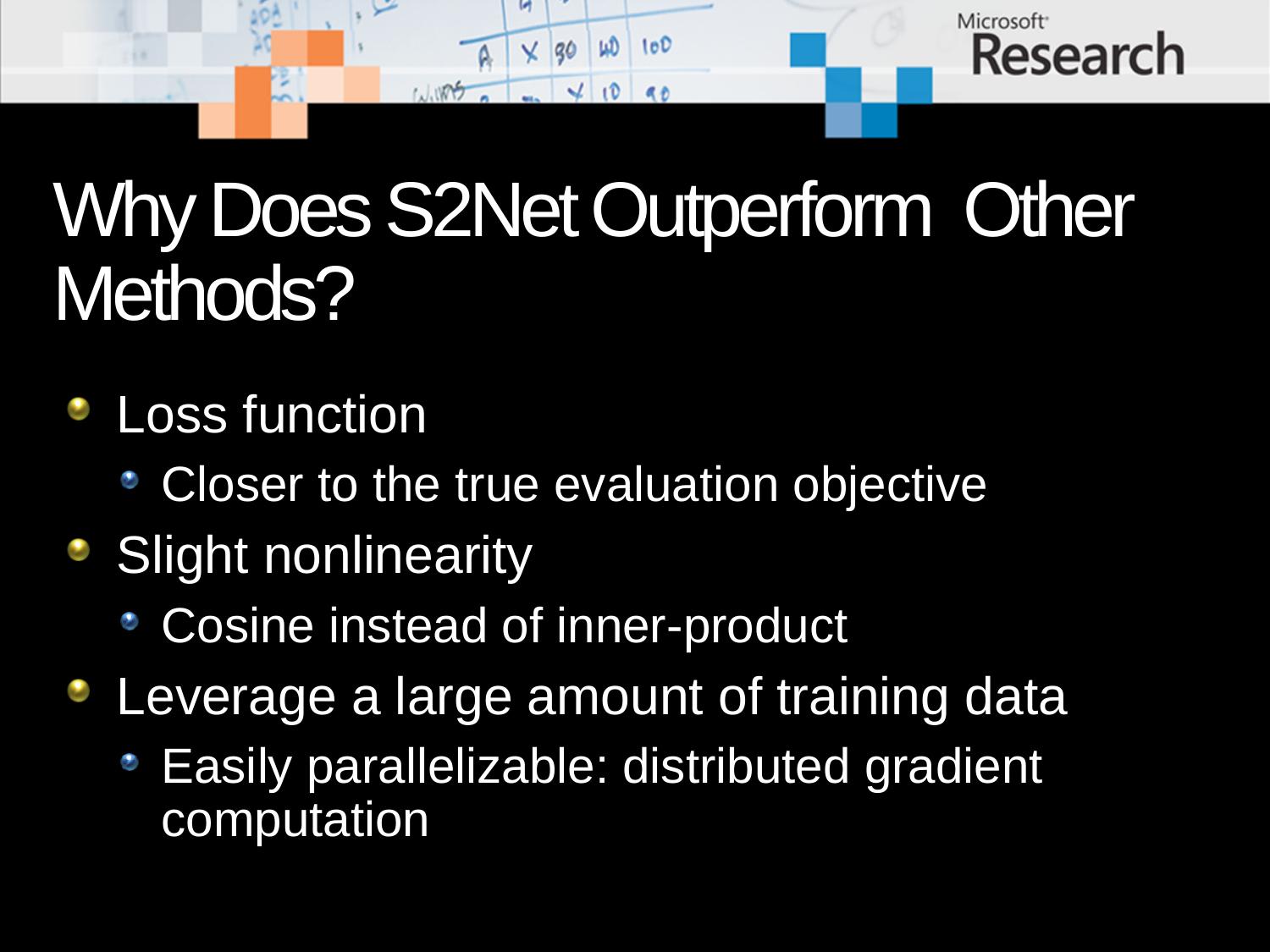

# Why Does S2Net Outperform  Other Methods?
Loss function
Closer to the true evaluation objective
Slight nonlinearity
Cosine instead of inner-product
Leverage a large amount of training data
Easily parallelizable: distributed gradient computation